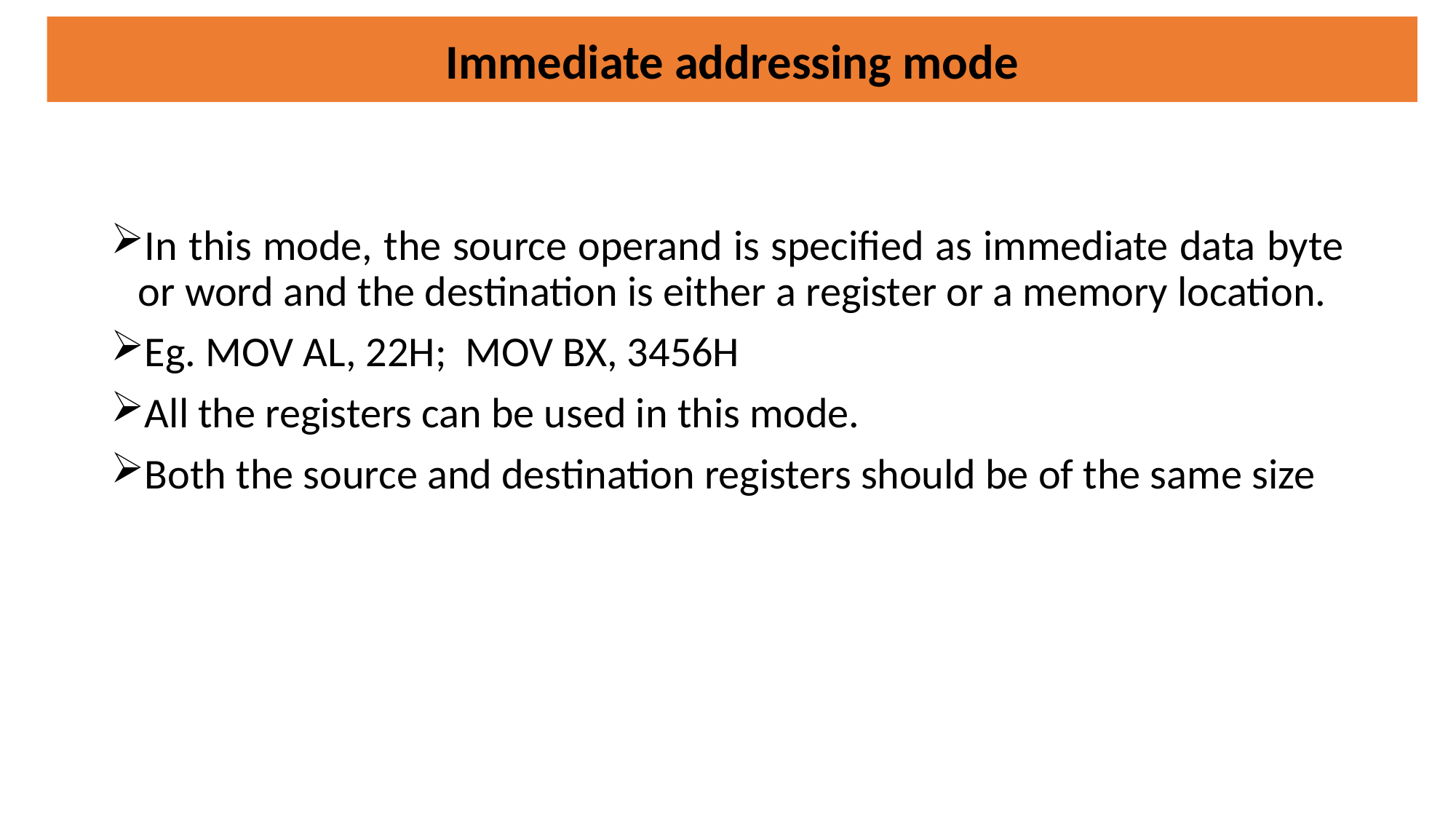

Immediate addressing mode
In this mode, the source operand is specified as immediate data byte or word and the destination is either a register or a memory location.
Eg. MOV AL, 22H;	MOV BX, 3456H
All the registers can be used in this mode.
Both the source and destination registers should be of the same size